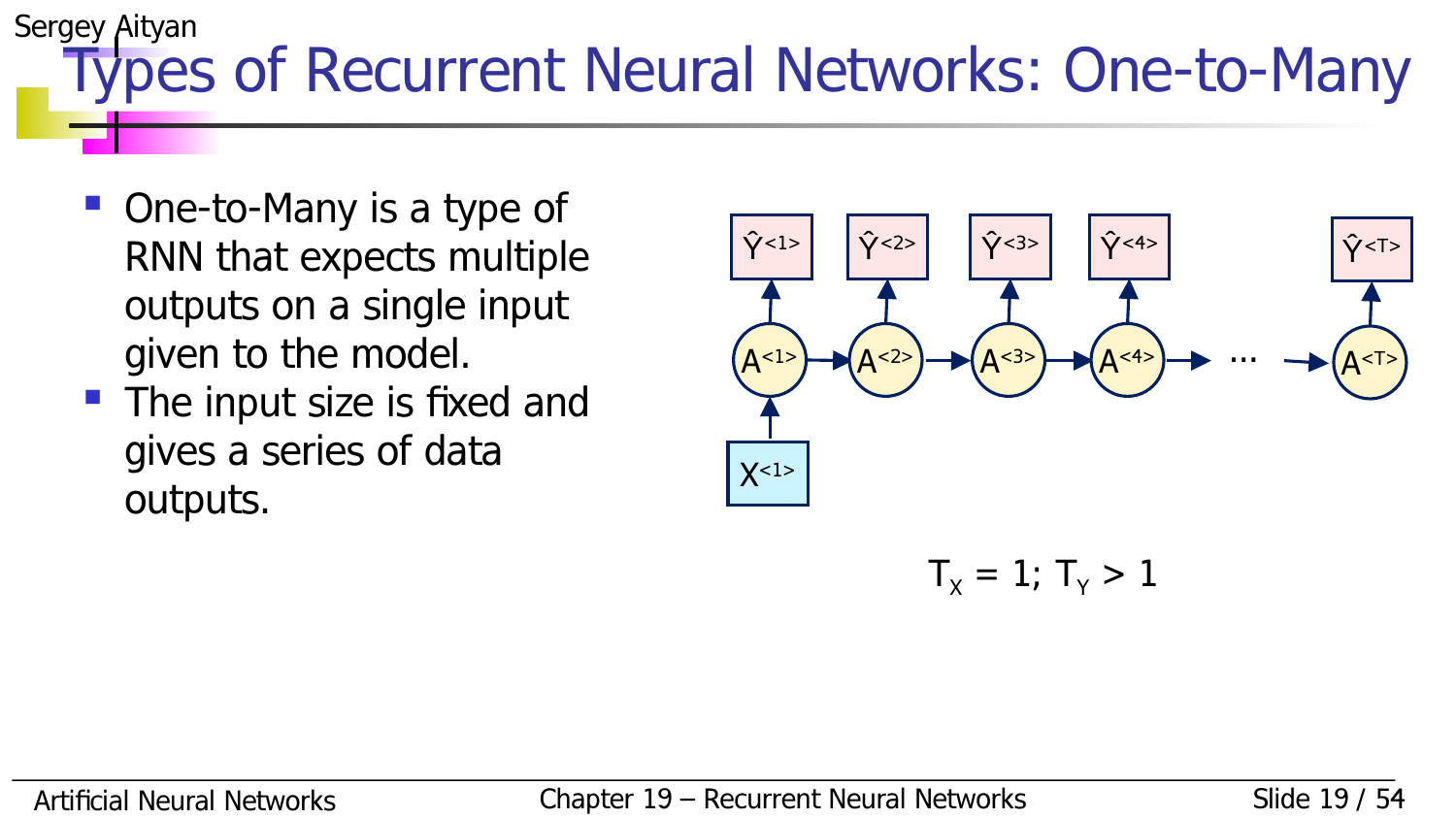

# Types of Recurrent Neural Networks: One-to-Many
One-to-Many is a type of RNN that expects multiple outputs on a single input given to the model.
The input size is fixed and gives a series of data outputs.
Ŷ<1>
A<1>
X<1>
Ŷ<2>
A<2>
Ŷ<3>
A<3>
Ŷ<4>
A<4>
Ŷ<T>
A<T>
…
TX = 1; TY > 1